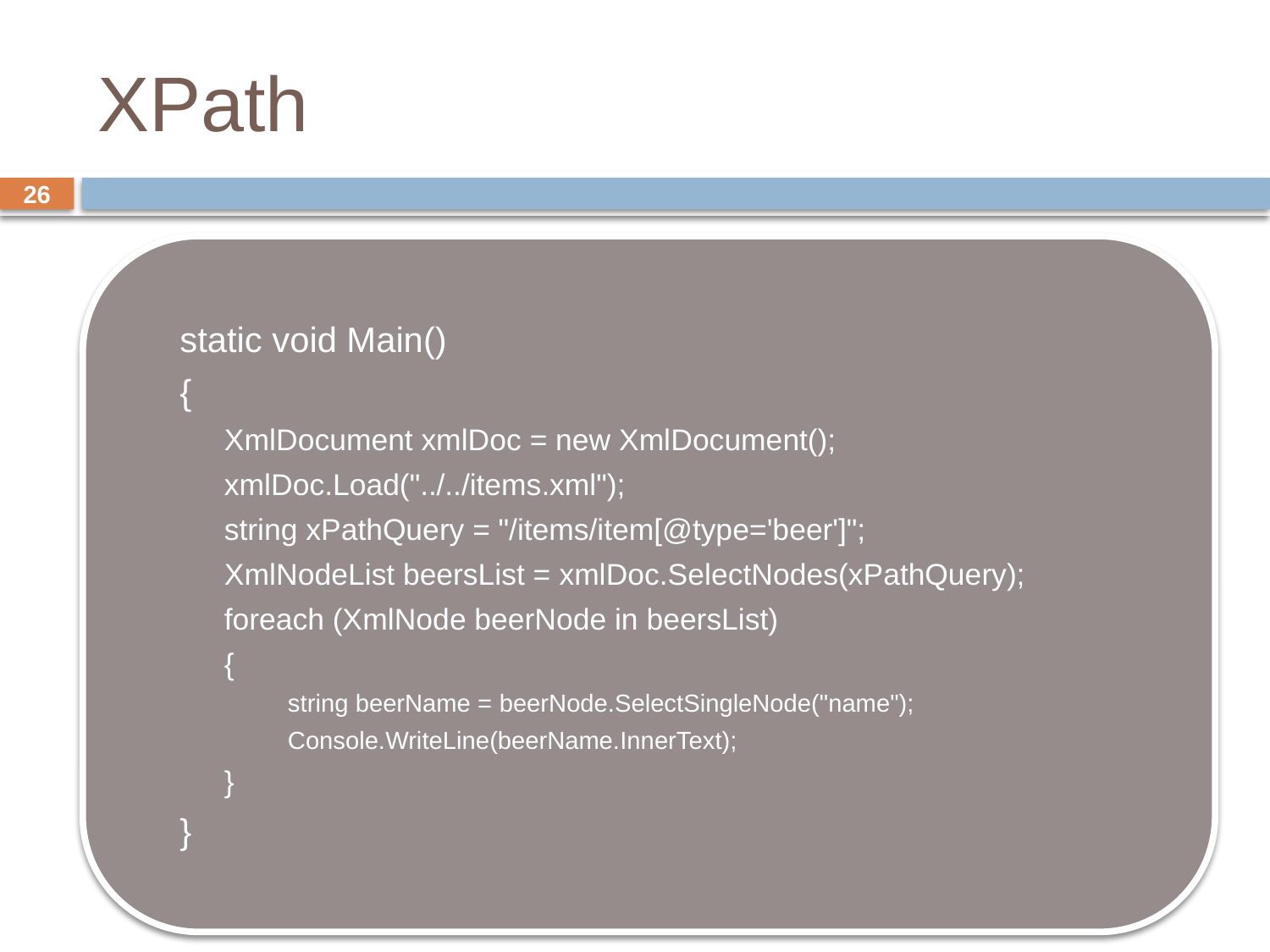

# XPath
26
static void Main()
{
XmlDocument xmlDoc = new XmlDocument();
xmlDoc.Load("../../items.xml");
string xPathQuery = "/items/item[@type='beer']";
XmlNodeList beersList = xmlDoc.SelectNodes(xPathQuery);
foreach (XmlNode beerNode in beersList)
{
string beerName = beerNode.SelectSingleNode("name");
Console.WriteLine(beerName.InnerText);
}
}